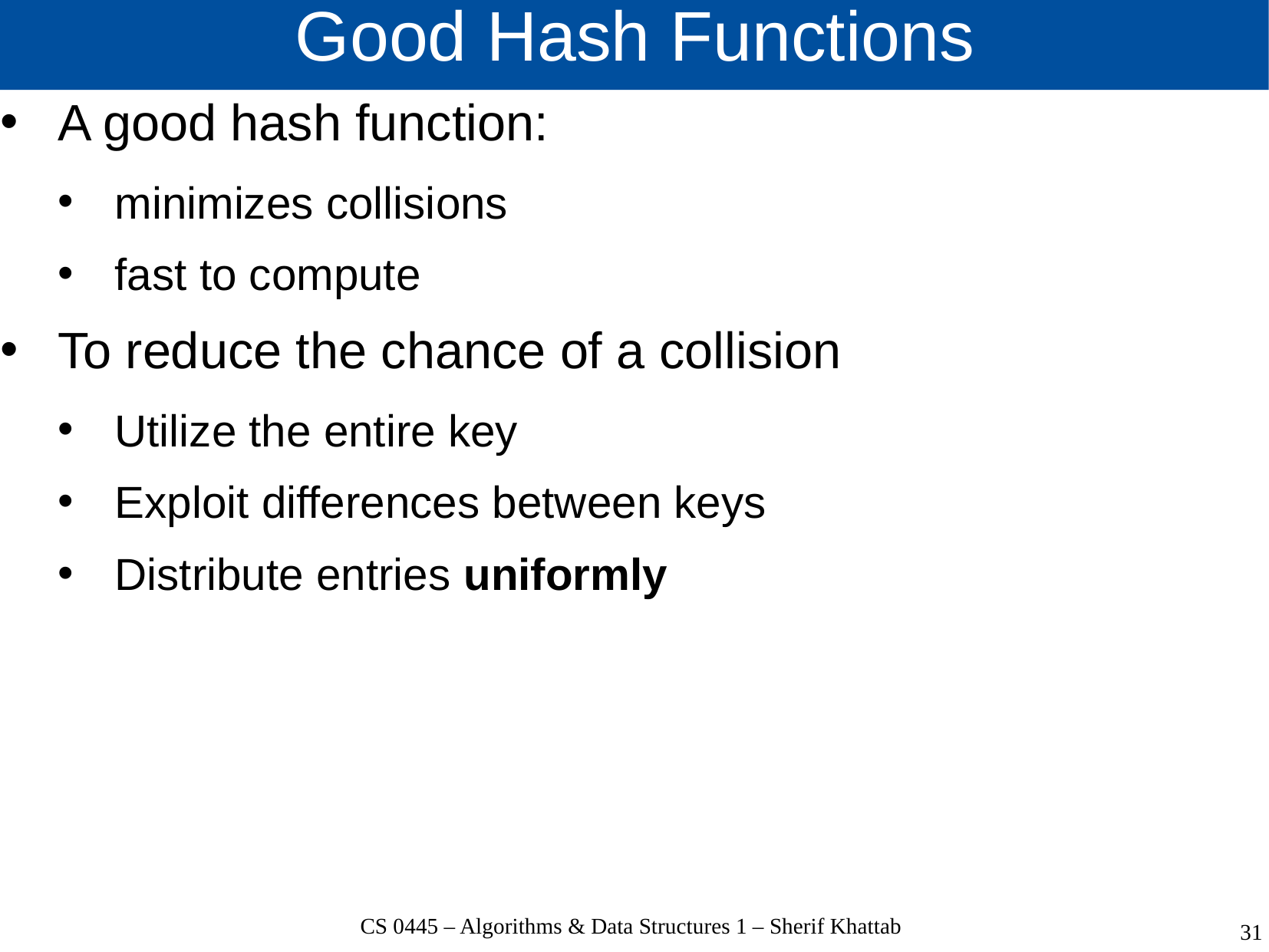

# Good Hash Functions
A good hash function:
minimizes collisions
fast to compute
To reduce the chance of a collision
Utilize the entire key
Exploit differences between keys
Distribute entries uniformly
CS 0445 – Algorithms & Data Structures 1 – Sherif Khattab
31